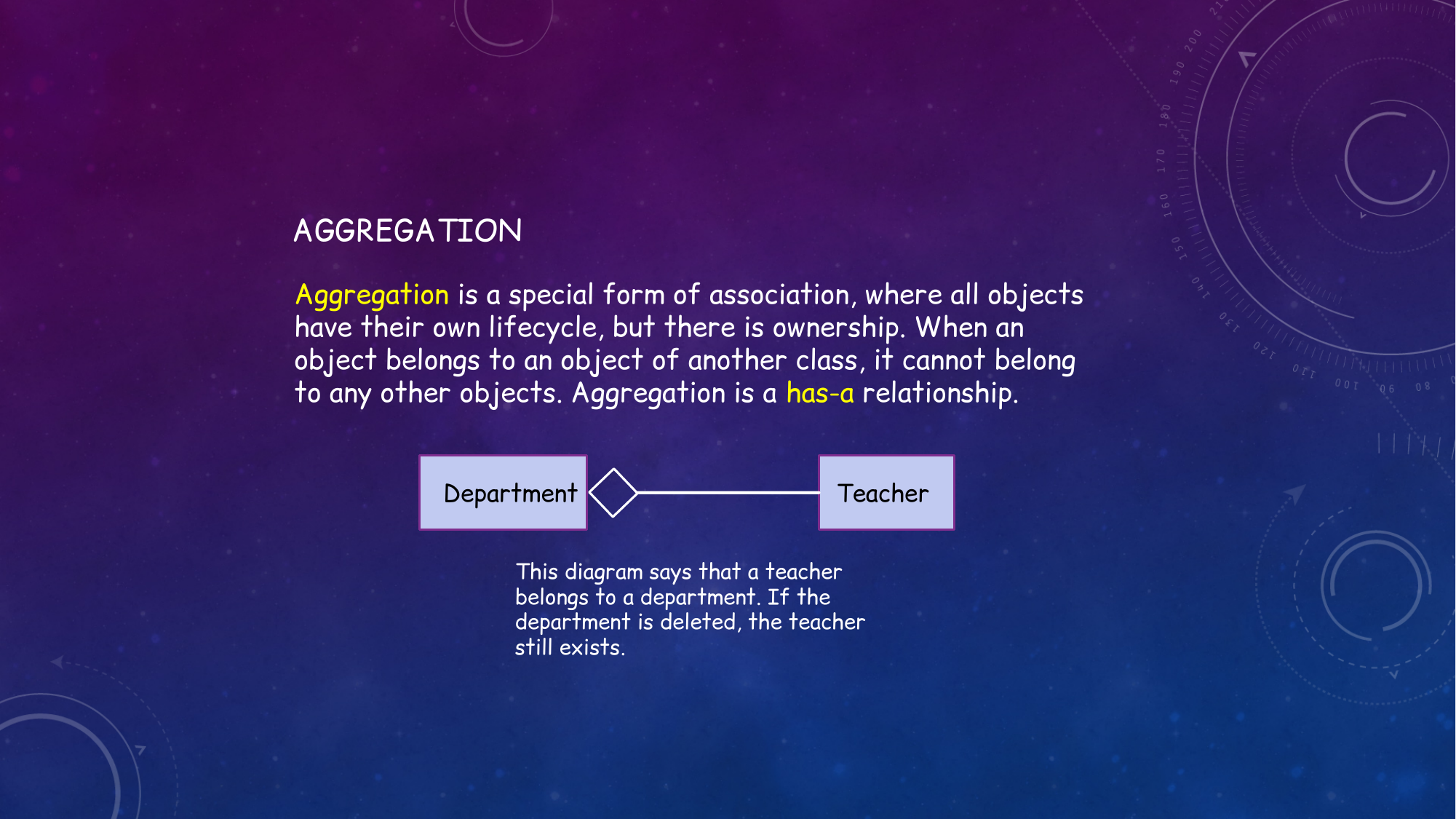

AGGREGATION
Aggregation is a special form of association, where all objects
have their own lifecycle, but there is ownership. When an
object belongs to an object of another class, it cannot belong
to any other objects. Aggregation is a has-a relationship.

Department
Teacher

This diagram says that a teacher
belongs to a department. If the
department is deleted, the teacher
still exists.